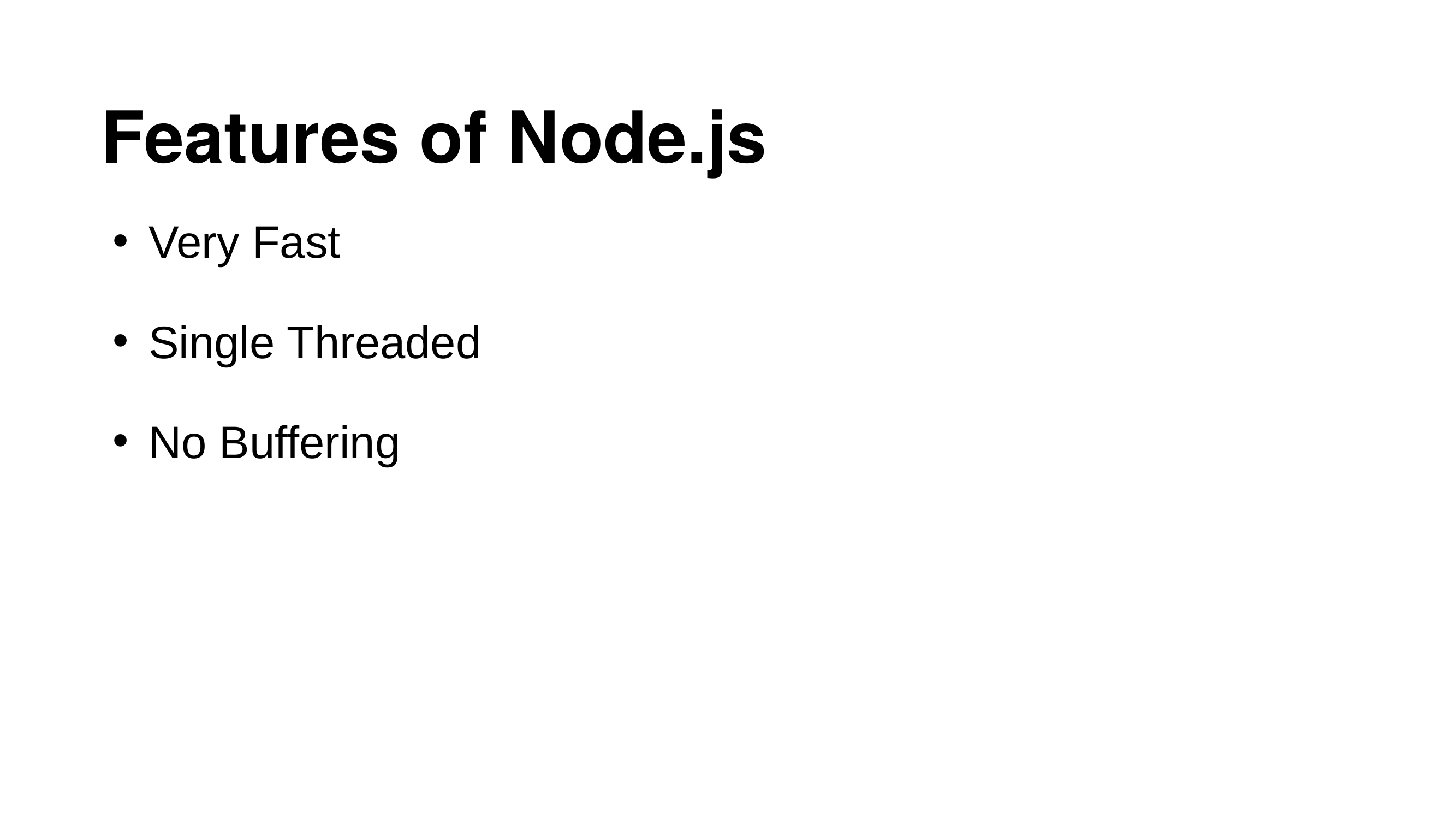

# Features of Node.js
Very Fast
Single Threaded
No Buffering